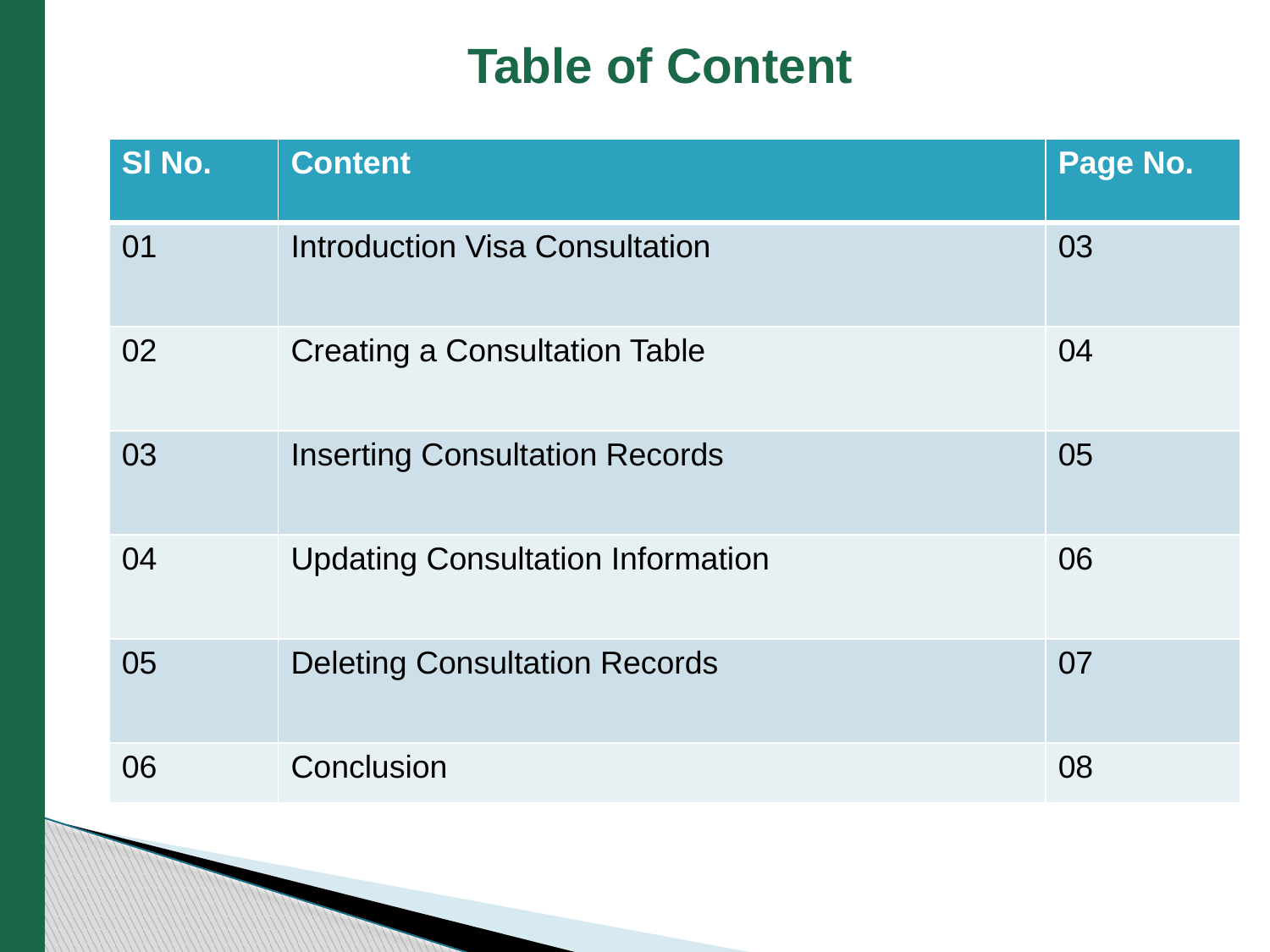

Table of Content

| Sl No. | Content | Page No. |
| --- | --- | --- |
| 01 | Introduction Visa Consultation | 03 |
| 02 | Creating a Consultation Table | 04 |
| 03 | Inserting Consultation Records | 05 |
| 04 | Updating Consultation Information | 06 |
| 05 | Deleting Consultation Records | 07 |
| 06 | Conclusion | 08 |